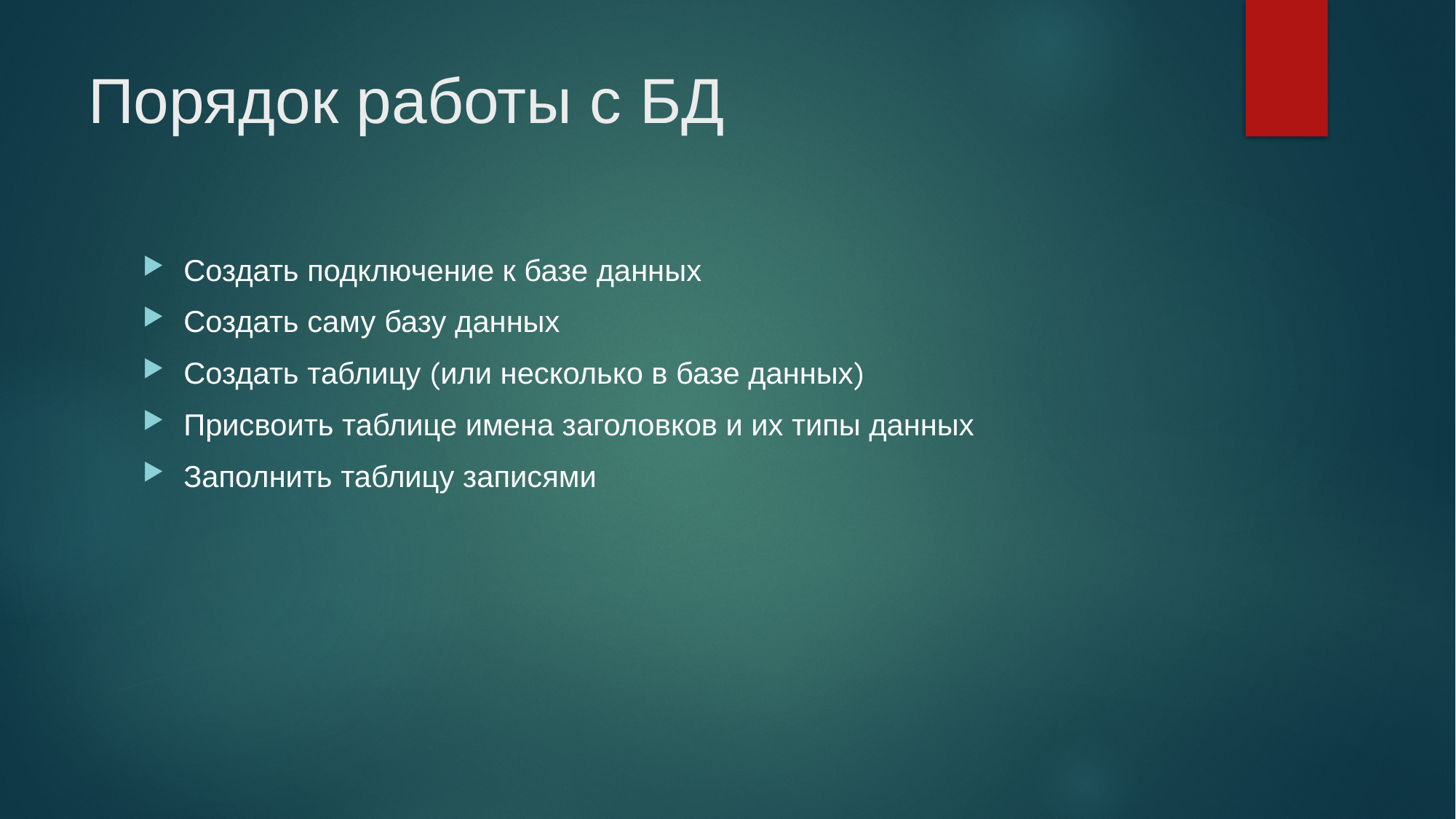

# Порядок работы с БД
Создать подключение к базе данных
Создать саму базу данных
Создать таблицу (или несколько в базе данных)
Присвоить таблице имена заголовков и их типы данных
Заполнить таблицу записями